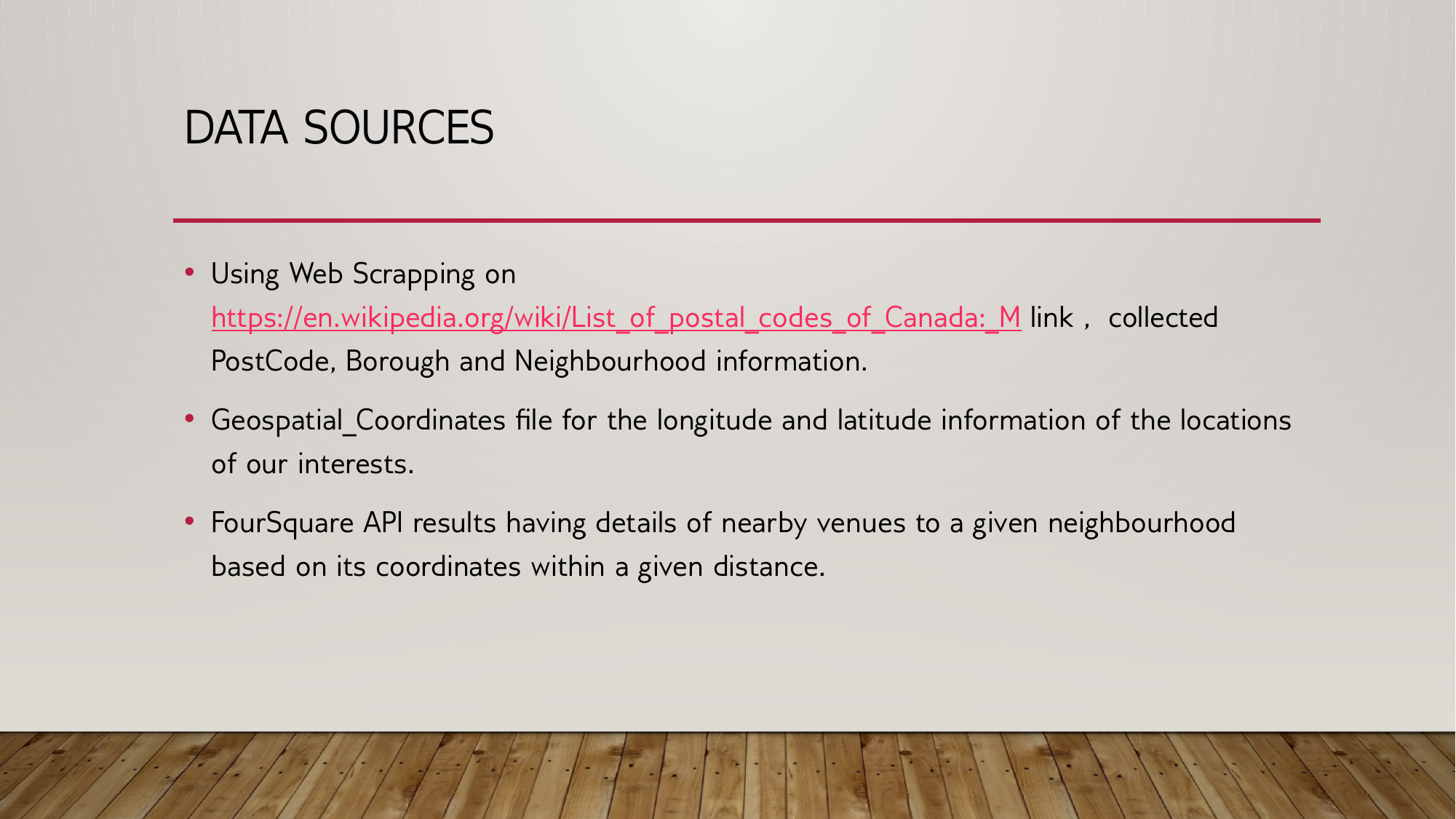

# Data Sources
Using Web Scrapping on https://en.wikipedia.org/wiki/List_of_postal_codes_of_Canada:_M link ,  collected PostCode, Borough and Neighbourhood information.
Geospatial_Coordinates file for the longitude and latitude information of the locations of our interests.
FourSquare API results having details of nearby venues to a given neighbourhood based on its coordinates within a given distance.